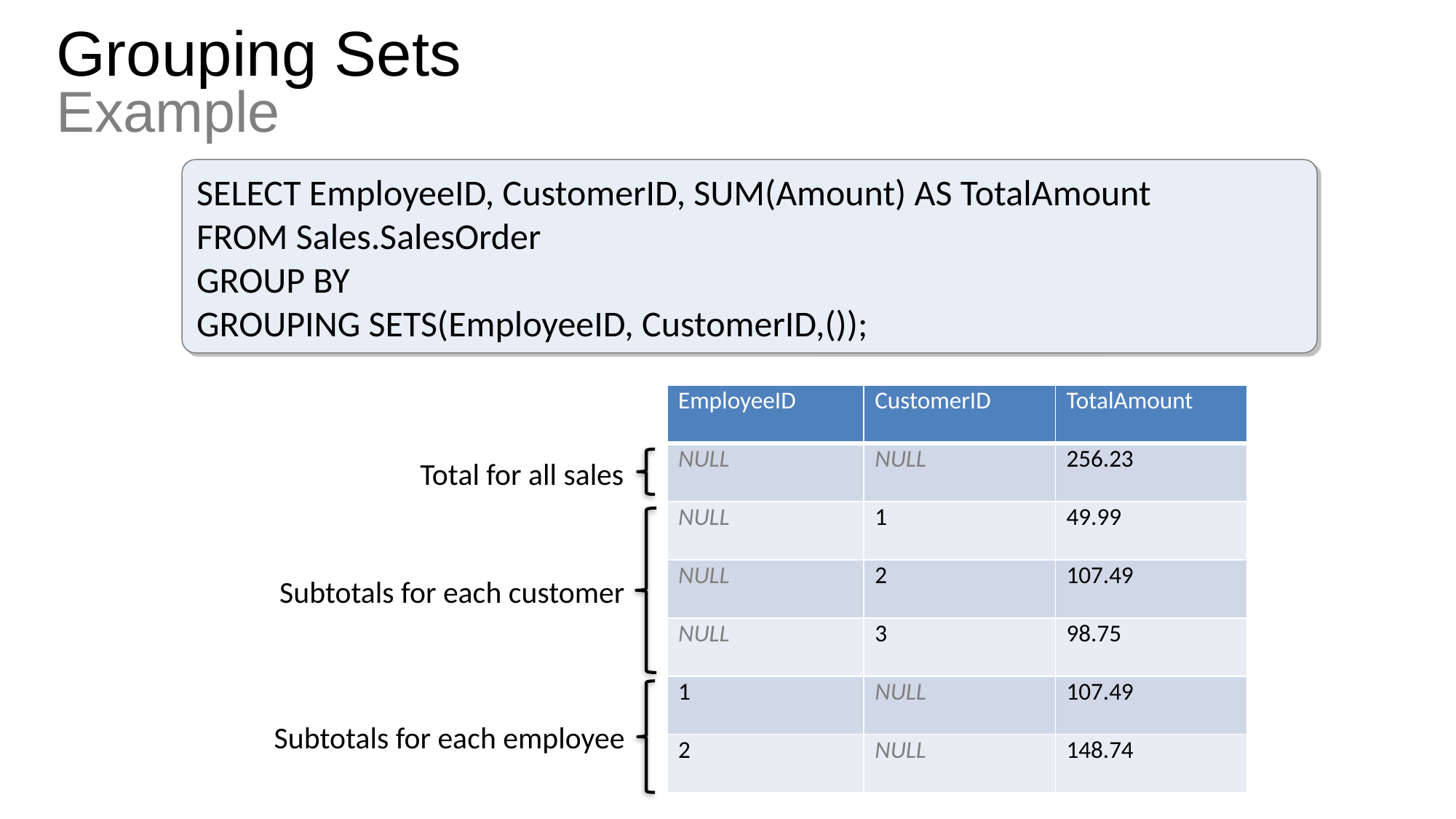

# Grouping Sets Example
SELECT EmployeeID, CustomerID, SUM(Amount) AS TotalAmount
FROM Sales.SalesOrder
GROUP BY
GROUPING SETS(EmployeeID, CustomerID,());
| EmployeeID | CustomerID | TotalAmount |
| --- | --- | --- |
| NULL | NULL | 256.23 |
| NULL | 1 | 49.99 |
| NULL | 2 | 107.49 |
| NULL | 3 | 98.75 |
| 1 | NULL | 107.49 |
| 2 | NULL | 148.74 |
Total for all sales

Subtotals for each customer

Subtotals for each employee